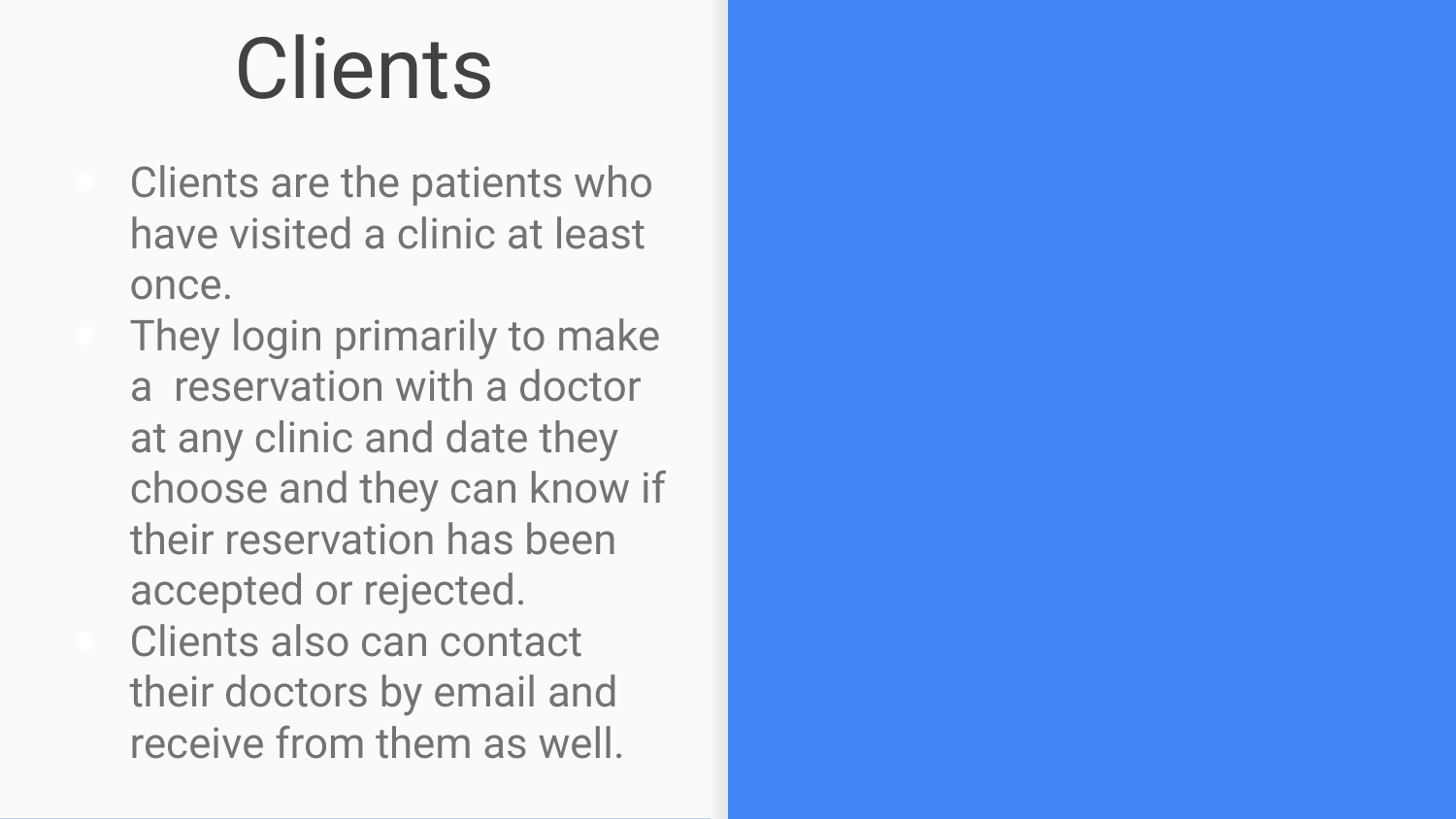

# Clients
Clients are the patients who have visited a clinic at least once.
They login primarily to make
       a  reservation with a doctor
       at any clinic and date they
       choose and they can know if
       their reservation has been
       accepted or rejected.
Clients also can contact their doctors by email and receive from them as well.